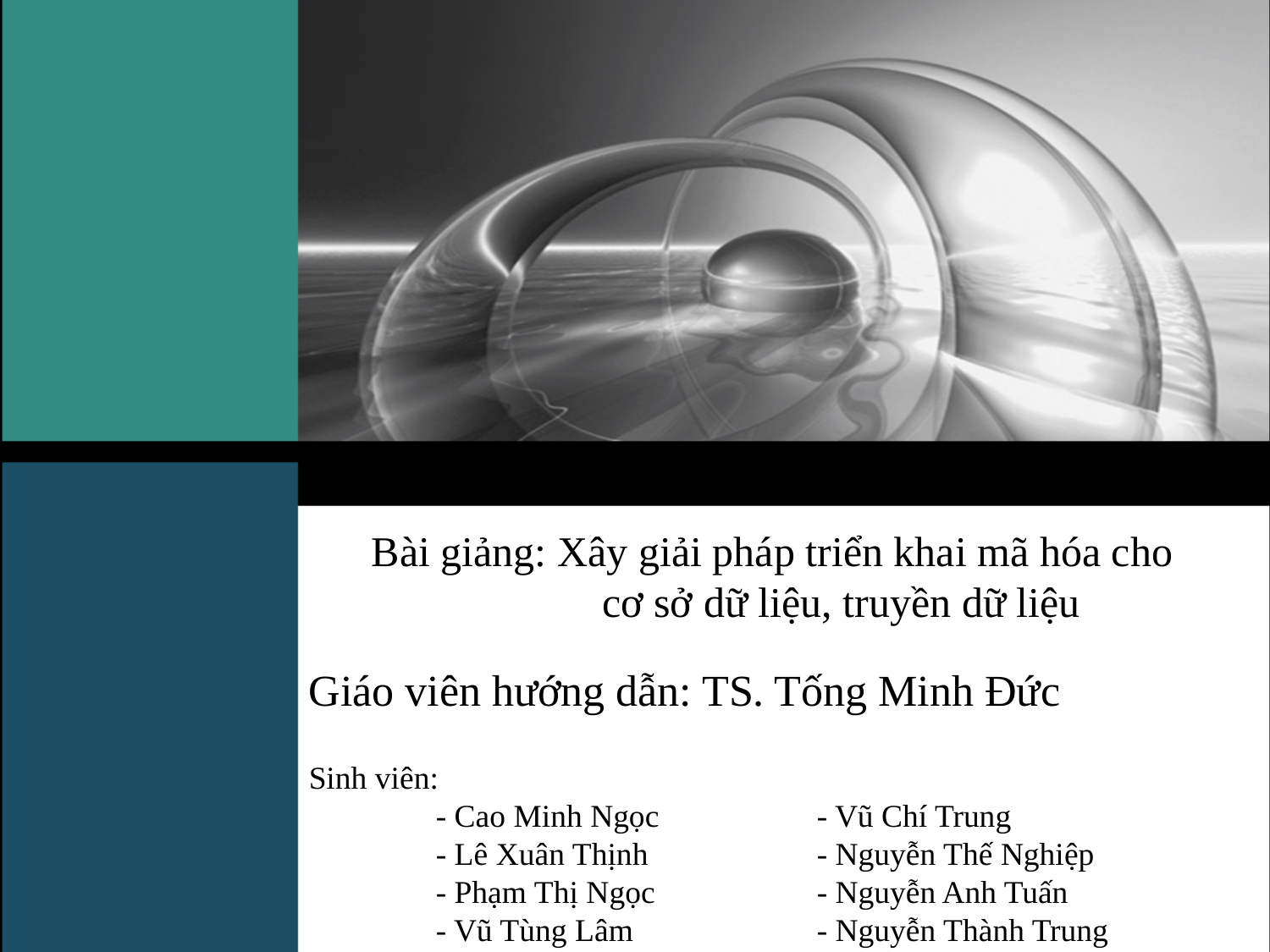

Bài giảng: Xây giải pháp triển khai mã hóa cho
	cơ sở dữ liệu, truyền dữ liệu
Giáo viên hướng dẫn: TS. Tống Minh Đức
Sinh viên:
	- Cao Minh Ngọc		- Vũ Chí Trung
	- Lê Xuân Thịnh		- Nguyễn Thế Nghiệp
	- Phạm Thị Ngọc		- Nguyễn Anh Tuấn
	- Vũ Tùng Lâm		- Nguyễn Thành Trung